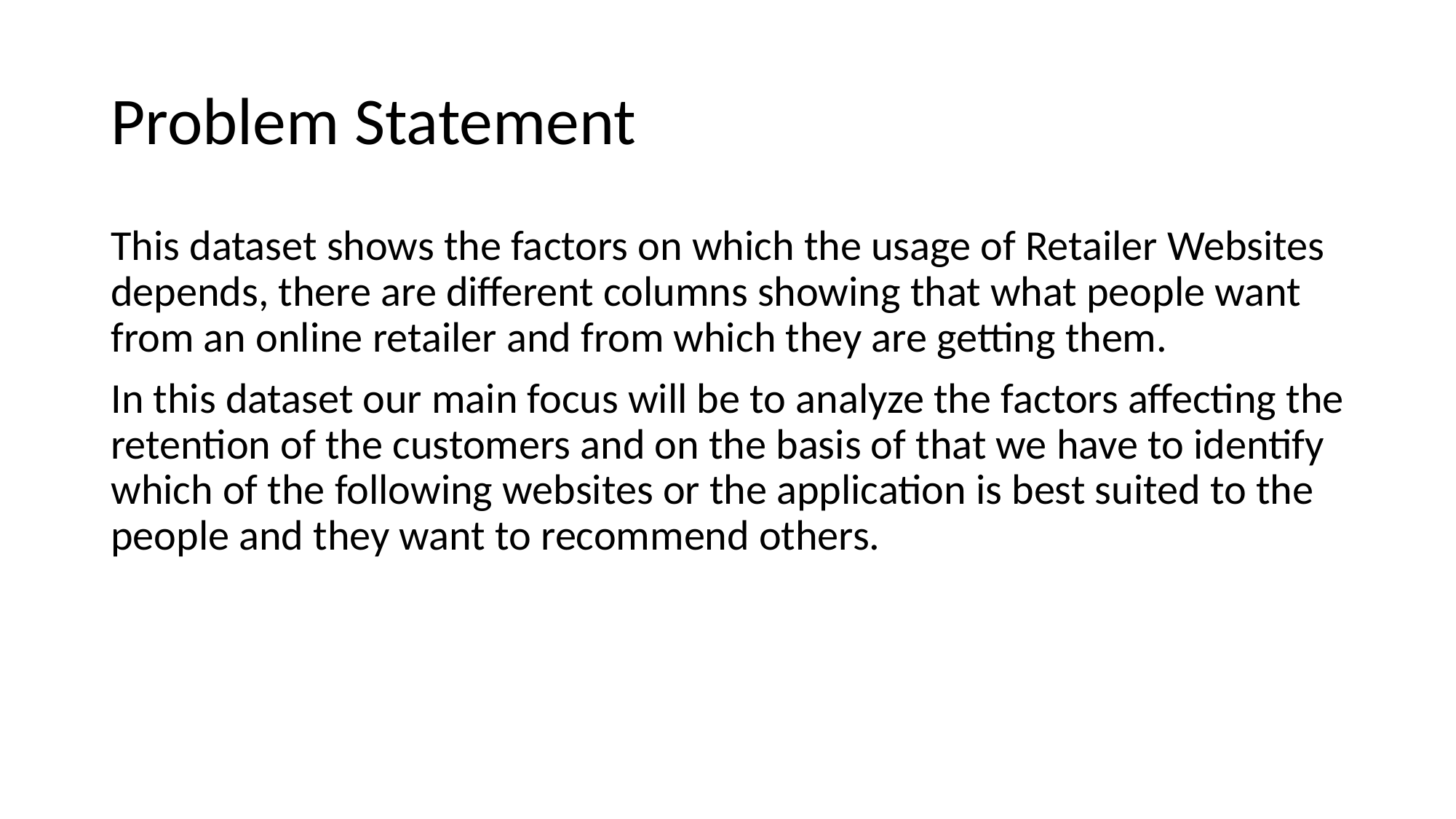

# Problem Statement
This dataset shows the factors on which the usage of Retailer Websites depends, there are different columns showing that what people want from an online retailer and from which they are getting them.
In this dataset our main focus will be to analyze the factors affecting the retention of the customers and on the basis of that we have to identify which of the following websites or the application is best suited to the people and they want to recommend others.